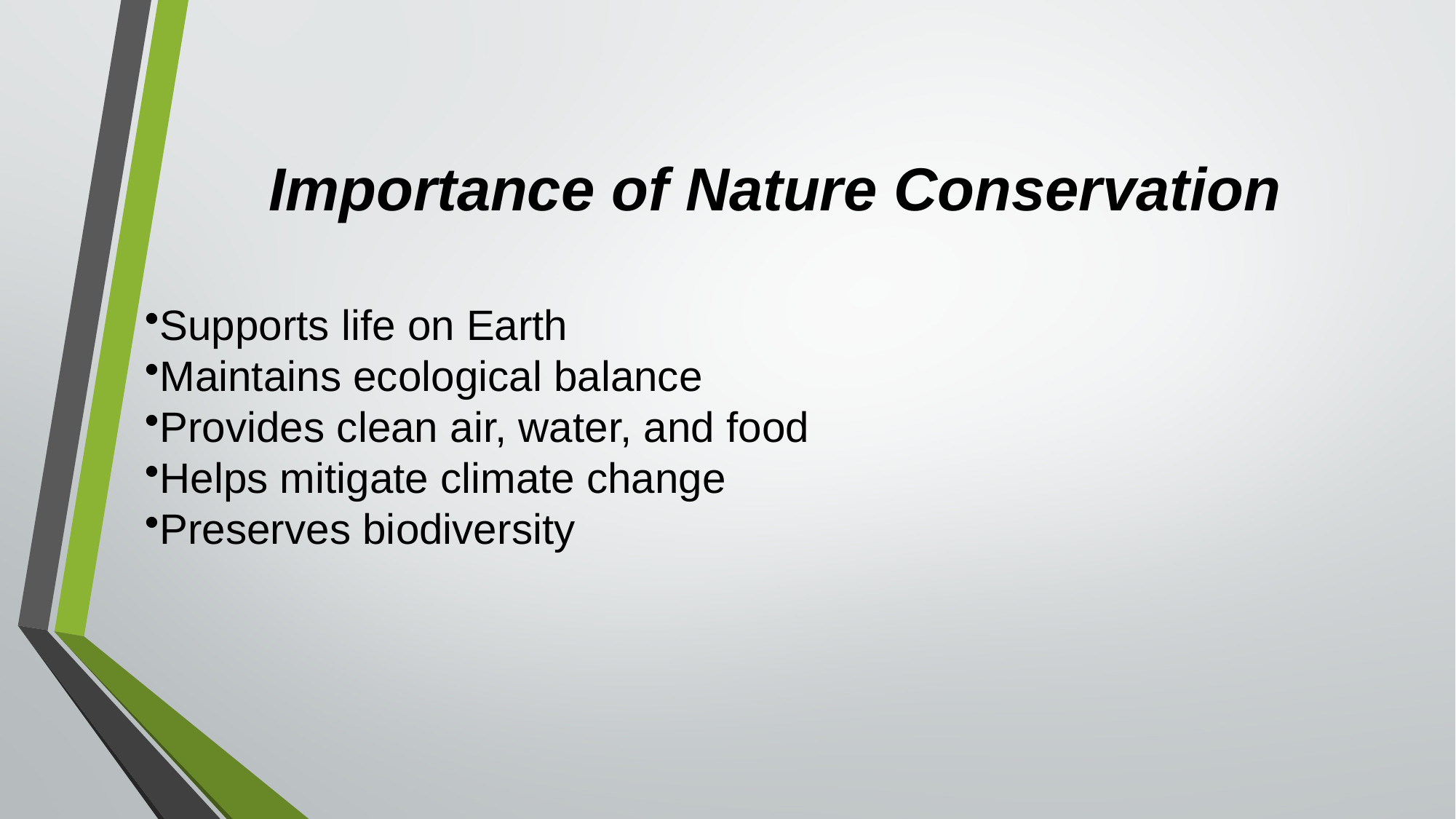

# Importance of Nature Conservation
Supports life on Earth
Maintains ecological balance
Provides clean air, water, and food
Helps mitigate climate change
Preserves biodiversity